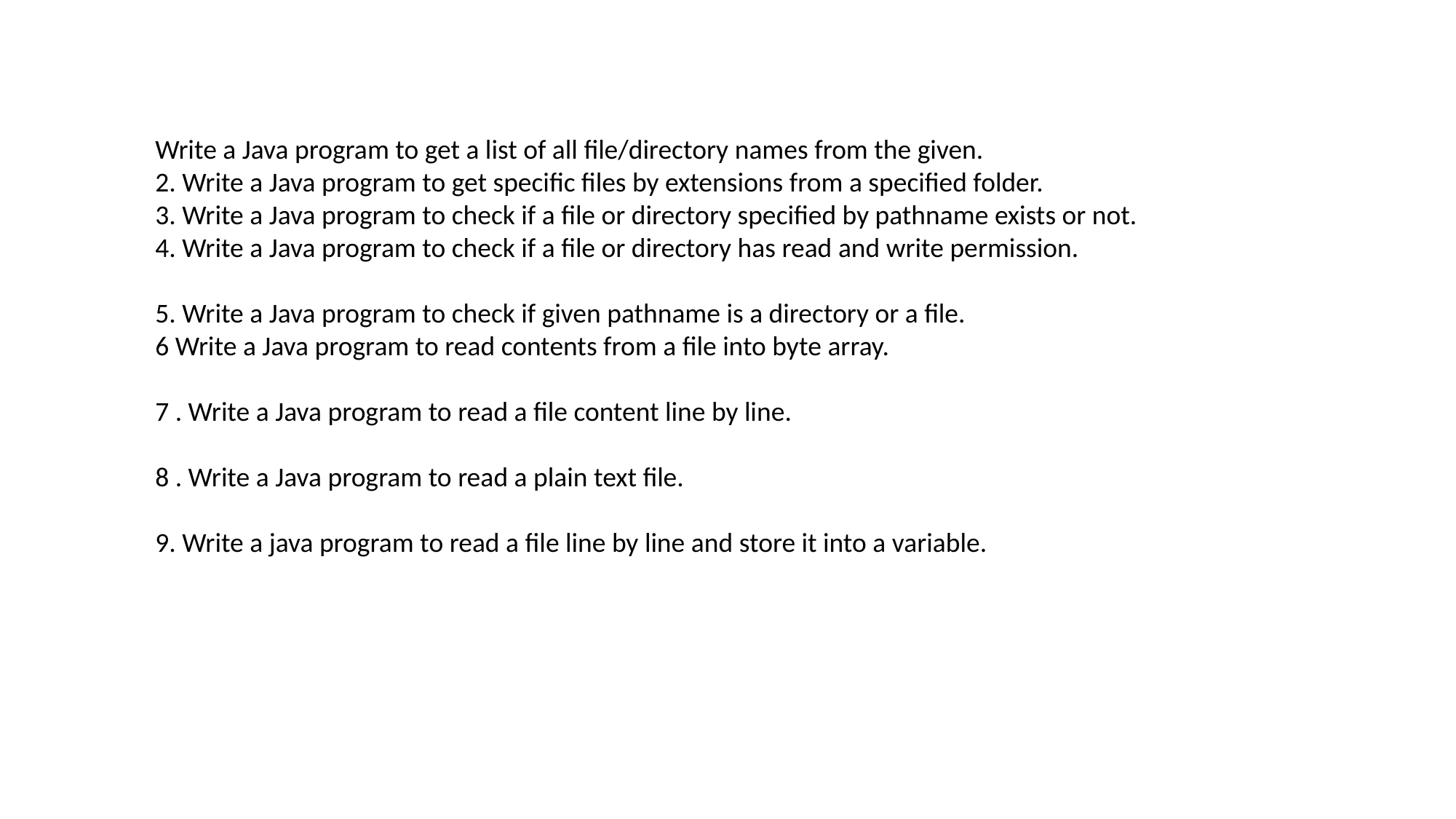

Write a Java program to get a list of all file/directory names from the given.
2. Write a Java program to get specific files by extensions from a specified folder.
3. Write a Java program to check if a file or directory specified by pathname exists or not.
4. Write a Java program to check if a file or directory has read and write permission.
5. Write a Java program to check if given pathname is a directory or a file.
6 Write a Java program to read contents from a file into byte array.
7 . Write a Java program to read a file content line by line.
8 . Write a Java program to read a plain text file.
9. Write a java program to read a file line by line and store it into a variable.